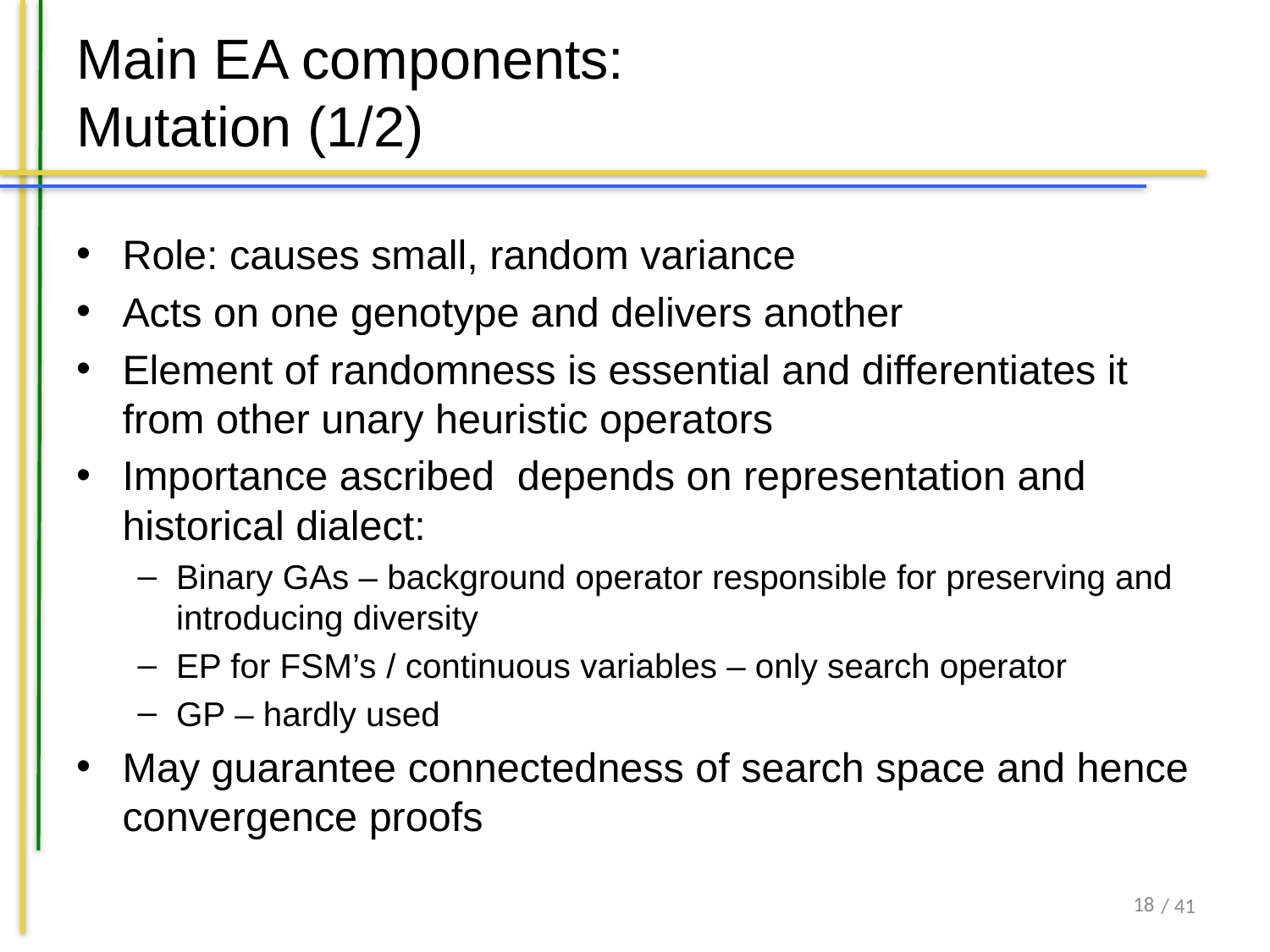

# Main EA components: Mutation (1/2)
Role: causes small, random variance
Acts on one genotype and delivers another
Element of randomness is essential and differentiates it from other unary heuristic operators
Importance ascribed  depends on representation and historical dialect:
Binary GAs – background operator responsible for preserving and introducing diversity
EP for FSM’s / continuous variables – only search operator
GP – hardly used
May guarantee connectedness of search space and hence convergence proofs
18